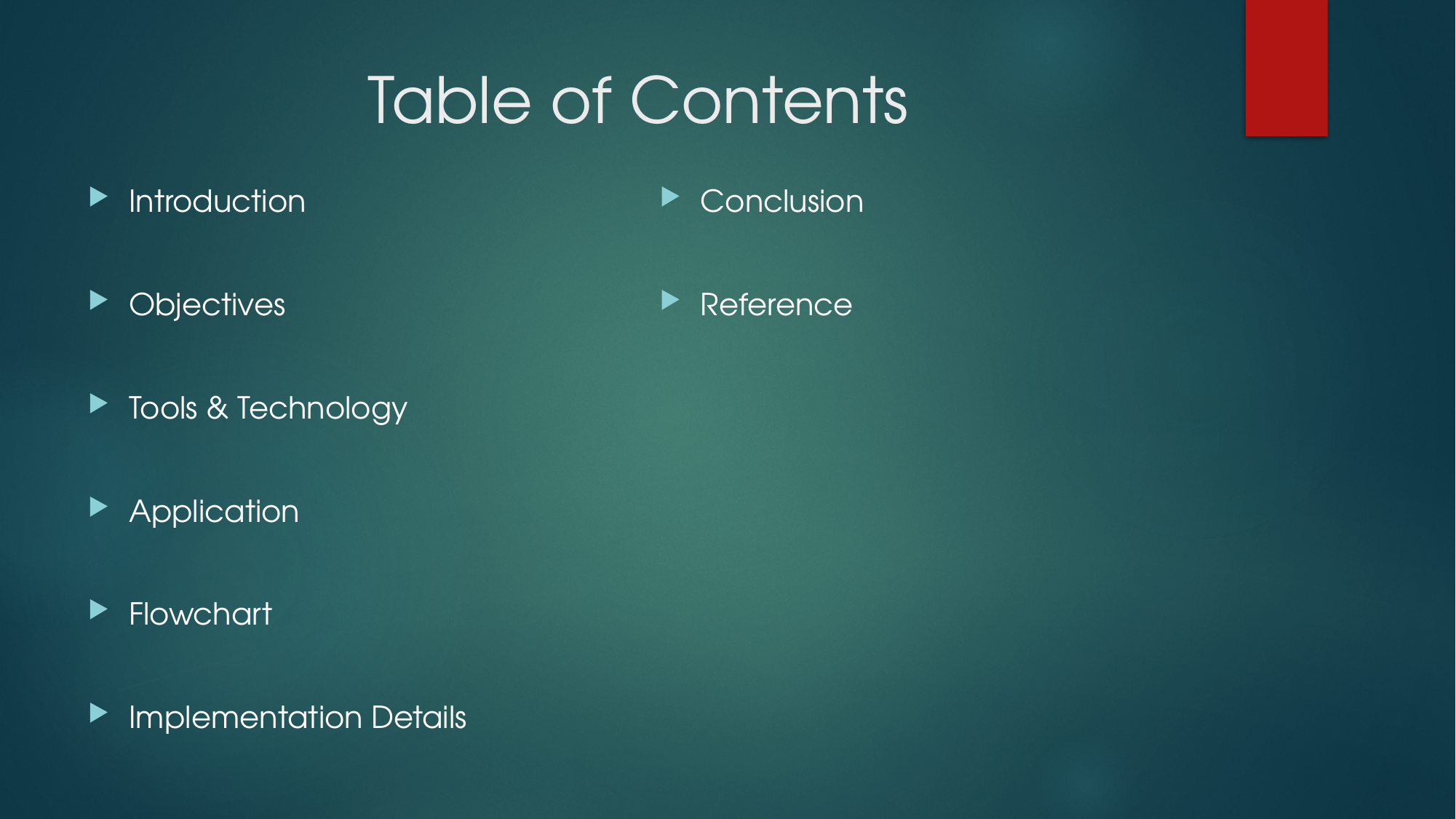

# Table of Contents
Introduction

Objectives

Tools & Technology

Application

Flowchart

Implementation Details
Conclusion

Reference